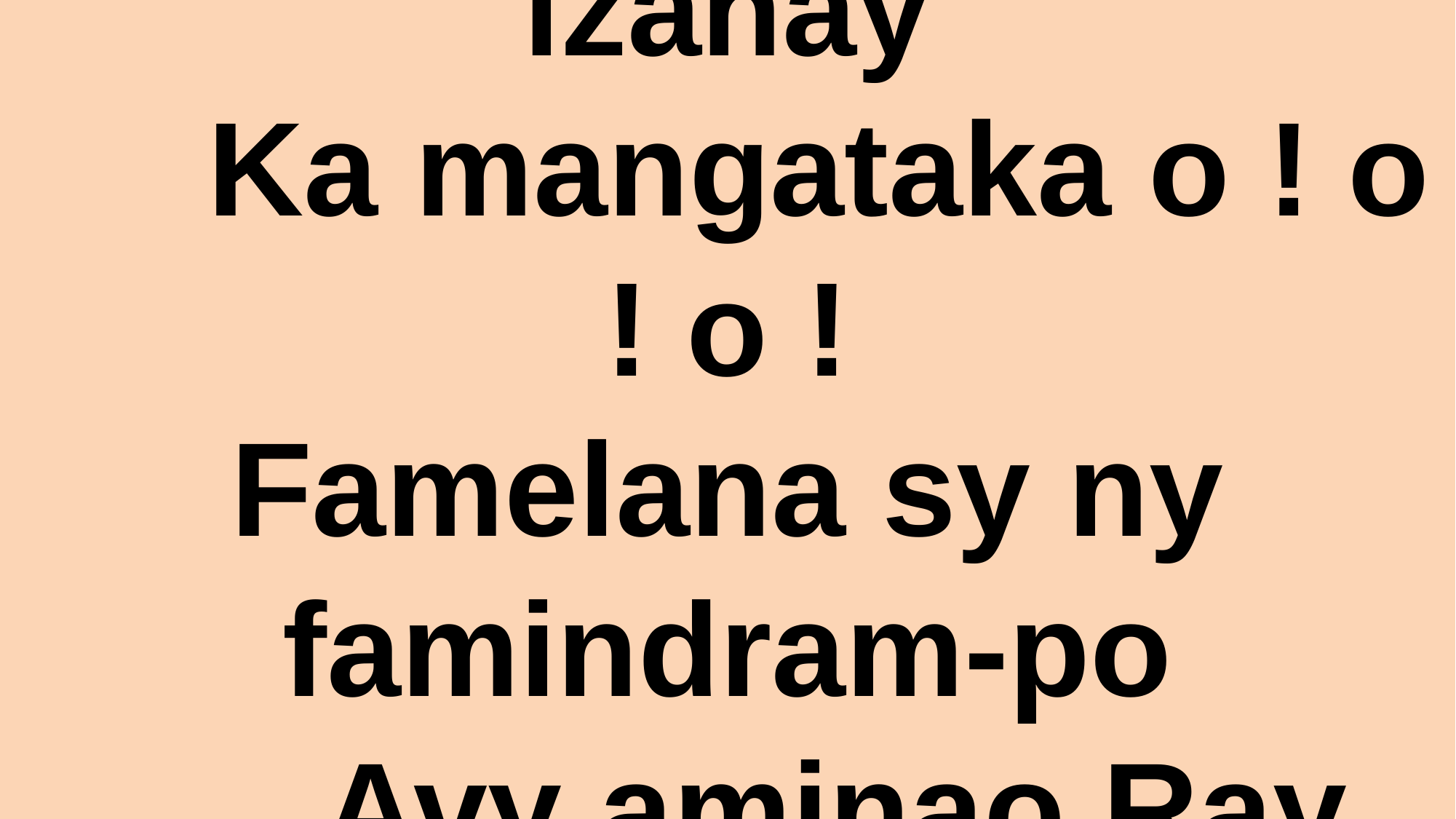

# Fa diso taminao izahay Ka mangataka o ! o ! o ! Famelana sy ny famindram-po Avy aminao Ray ô !